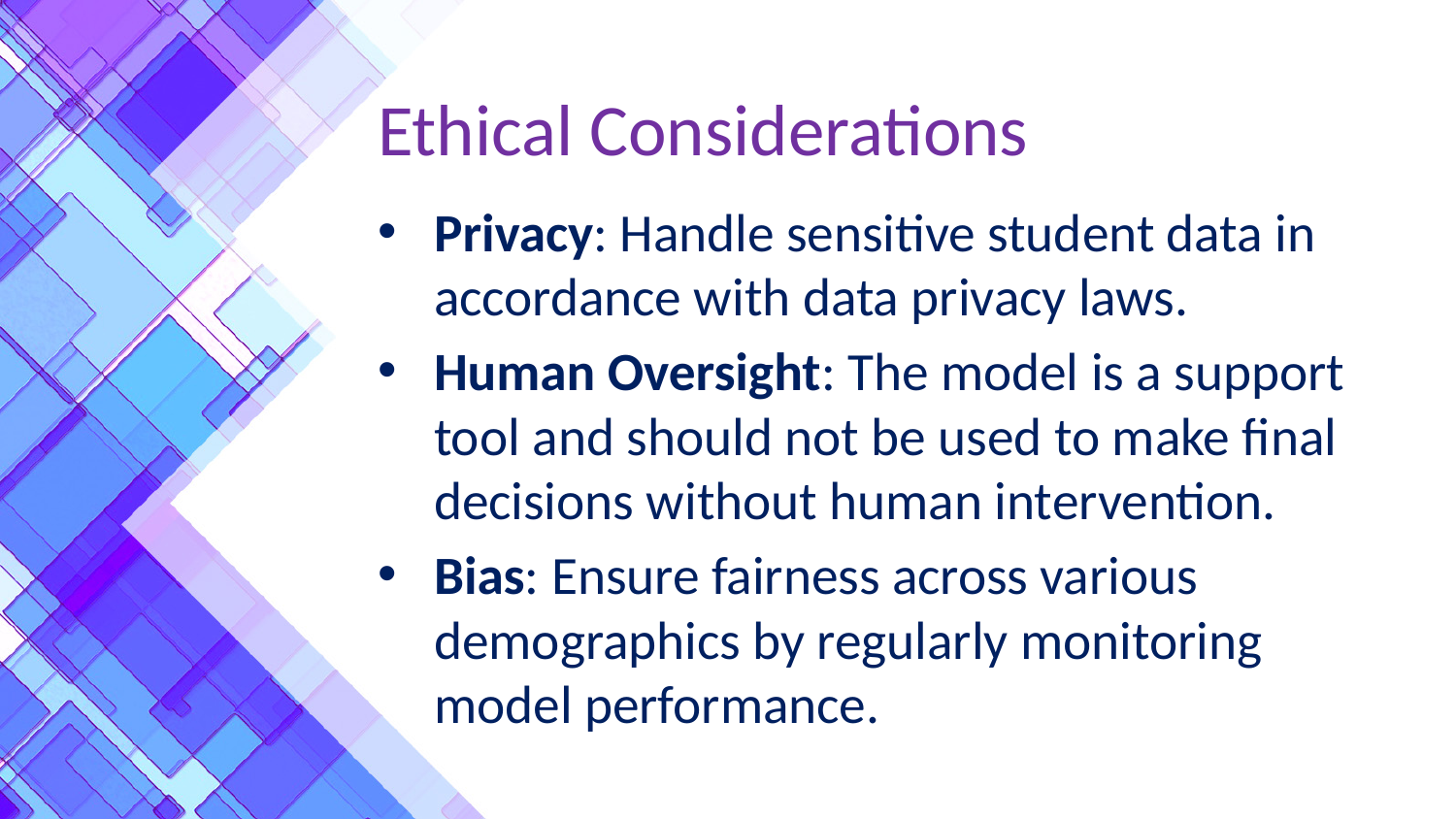

# Ethical Considerations
Privacy: Handle sensitive student data in accordance with data privacy laws.
Human Oversight: The model is a support tool and should not be used to make final decisions without human intervention.
Bias: Ensure fairness across various demographics by regularly monitoring model performance.